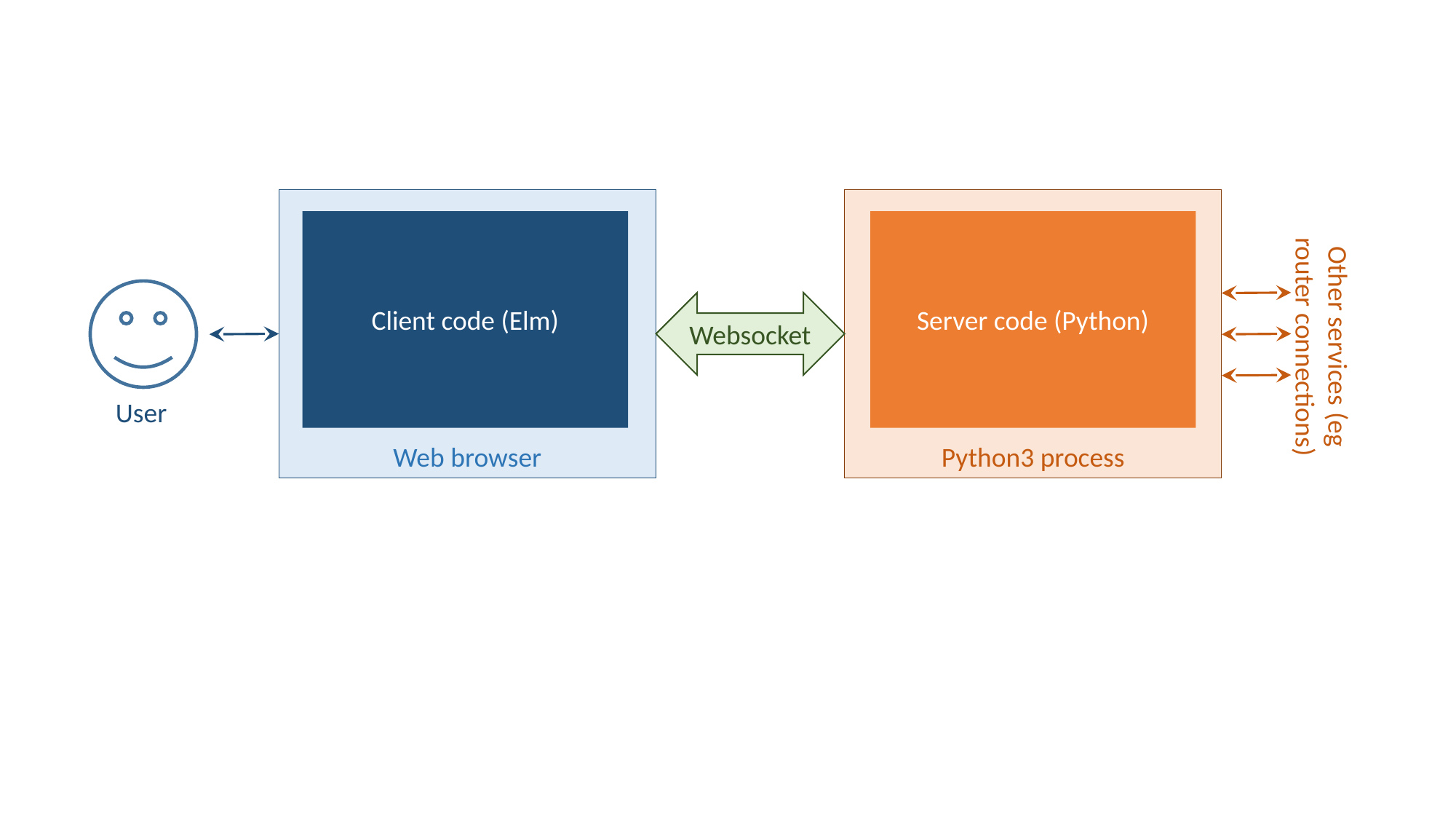

Web browser
Python3 process
Client code (Elm)
Server code (Python)

Websocket
Other services (eg
router connections)
User